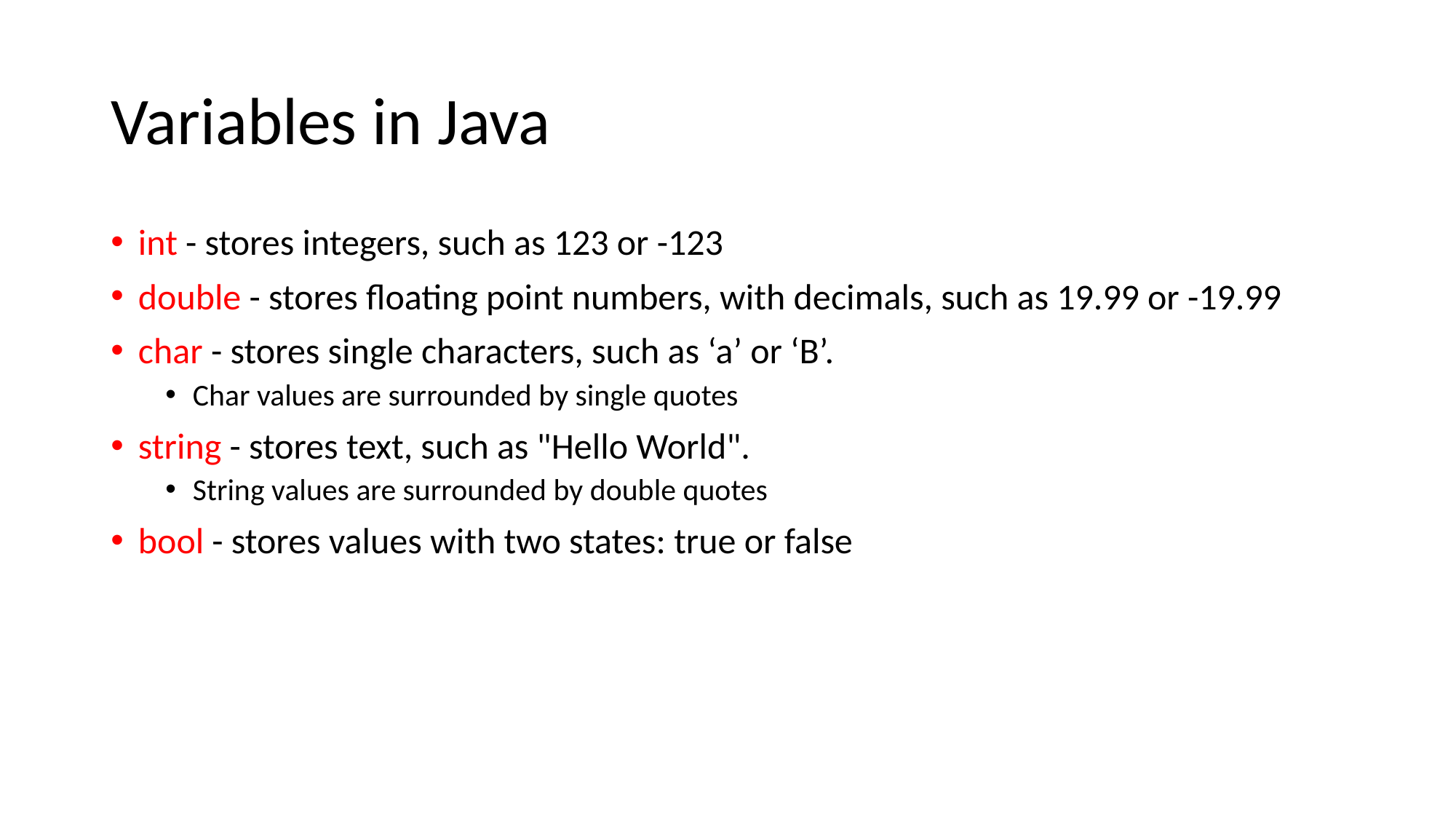

# Variables in Java
int - stores integers, such as 123 or -123
double - stores floating point numbers, with decimals, such as 19.99 or -19.99
char - stores single characters, such as ‘a’ or ‘B’.
Char values are surrounded by single quotes
string - stores text, such as "Hello World".
String values are surrounded by double quotes
bool - stores values with two states: true or false